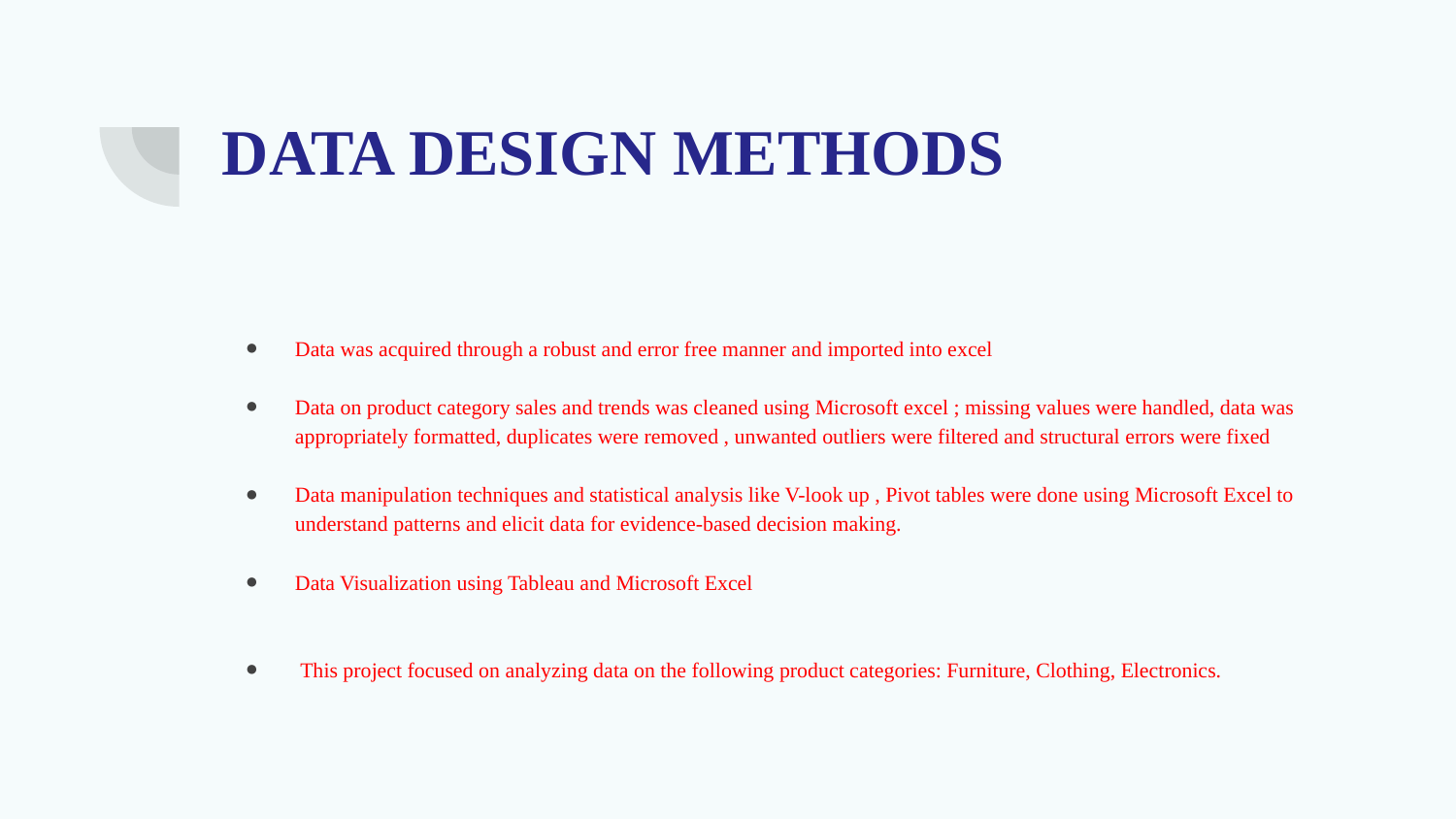

# DATA DESIGN METHODS
Data was acquired through a robust and error free manner and imported into excel

Data on product category sales and trends was cleaned using Microsoft excel ; missing values were handled, data was appropriately formatted, duplicates were removed , unwanted outliers were filtered and structural errors were fixed

Data manipulation techniques and statistical analysis like V-look up , Pivot tables were done using Microsoft Excel to understand patterns and elicit data for evidence-based decision making.

Data Visualization using Tableau and Microsoft Excel

 This project focused on analyzing data on the following product categories: Furniture, Clothing, Electronics.